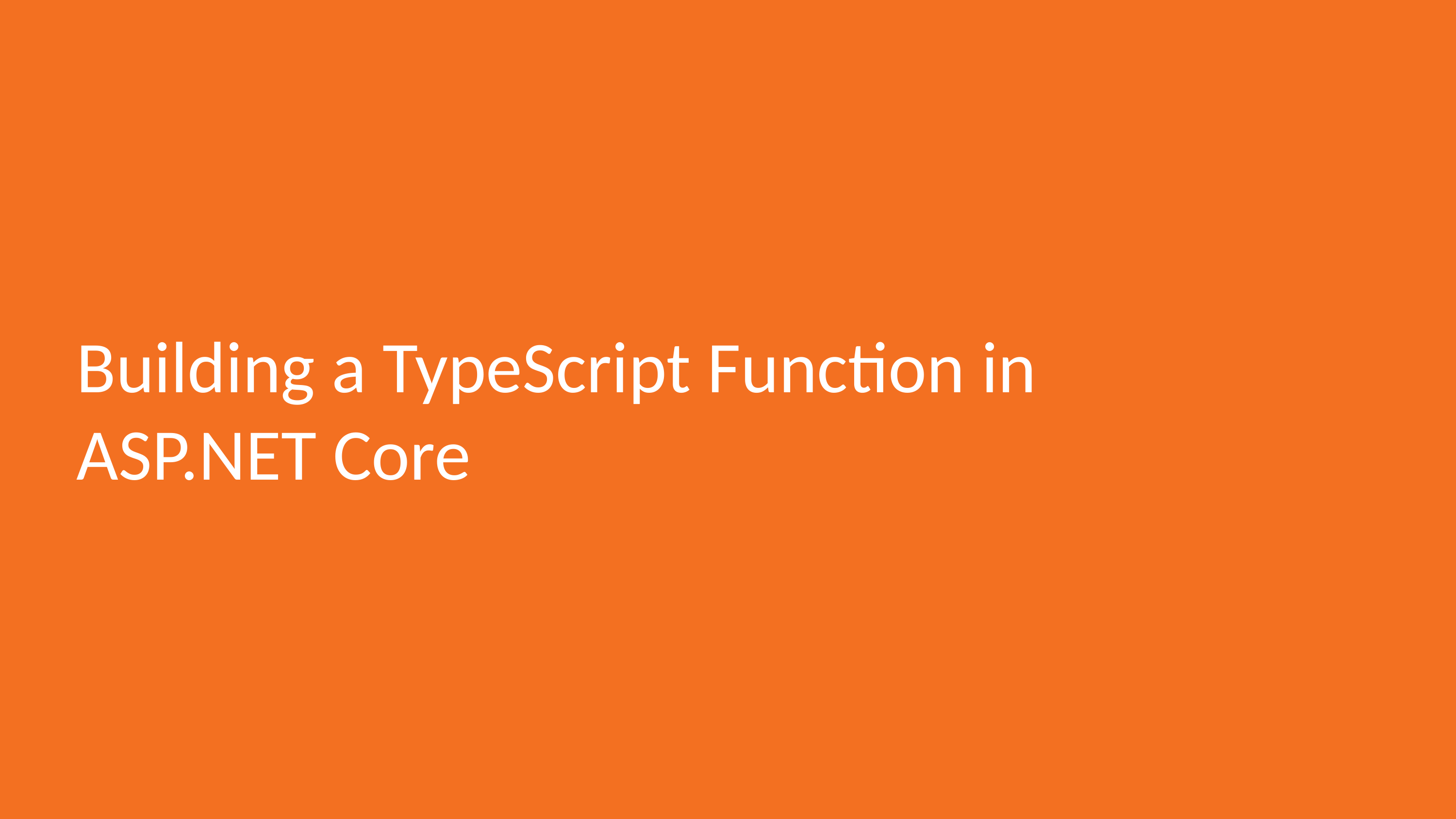

Building a TypeScript Function in
ASP.NET Core